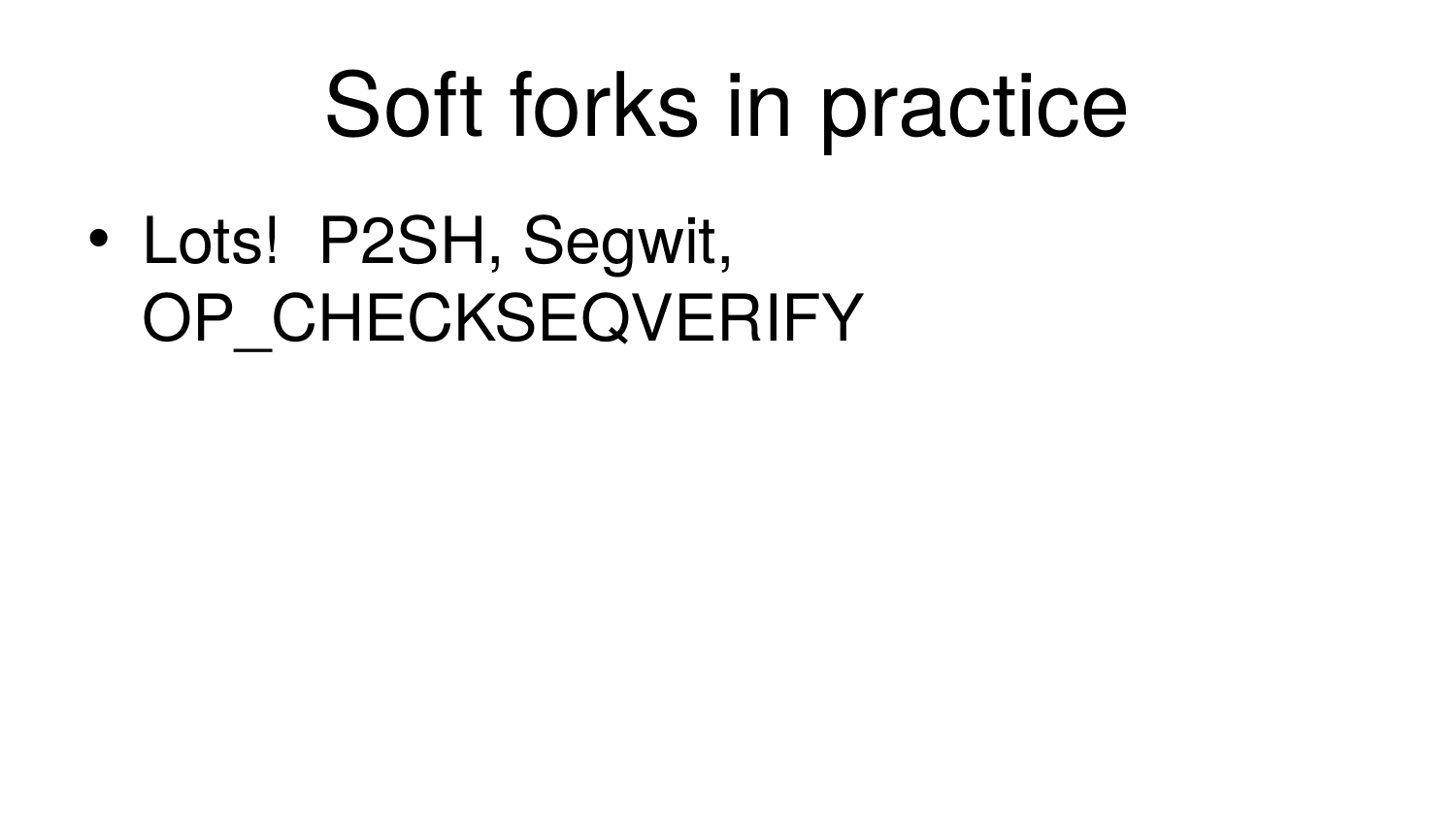

# Soft forks in practice
Lots!  P2SH, Segwit, OP_CHECKSEQVERIFY